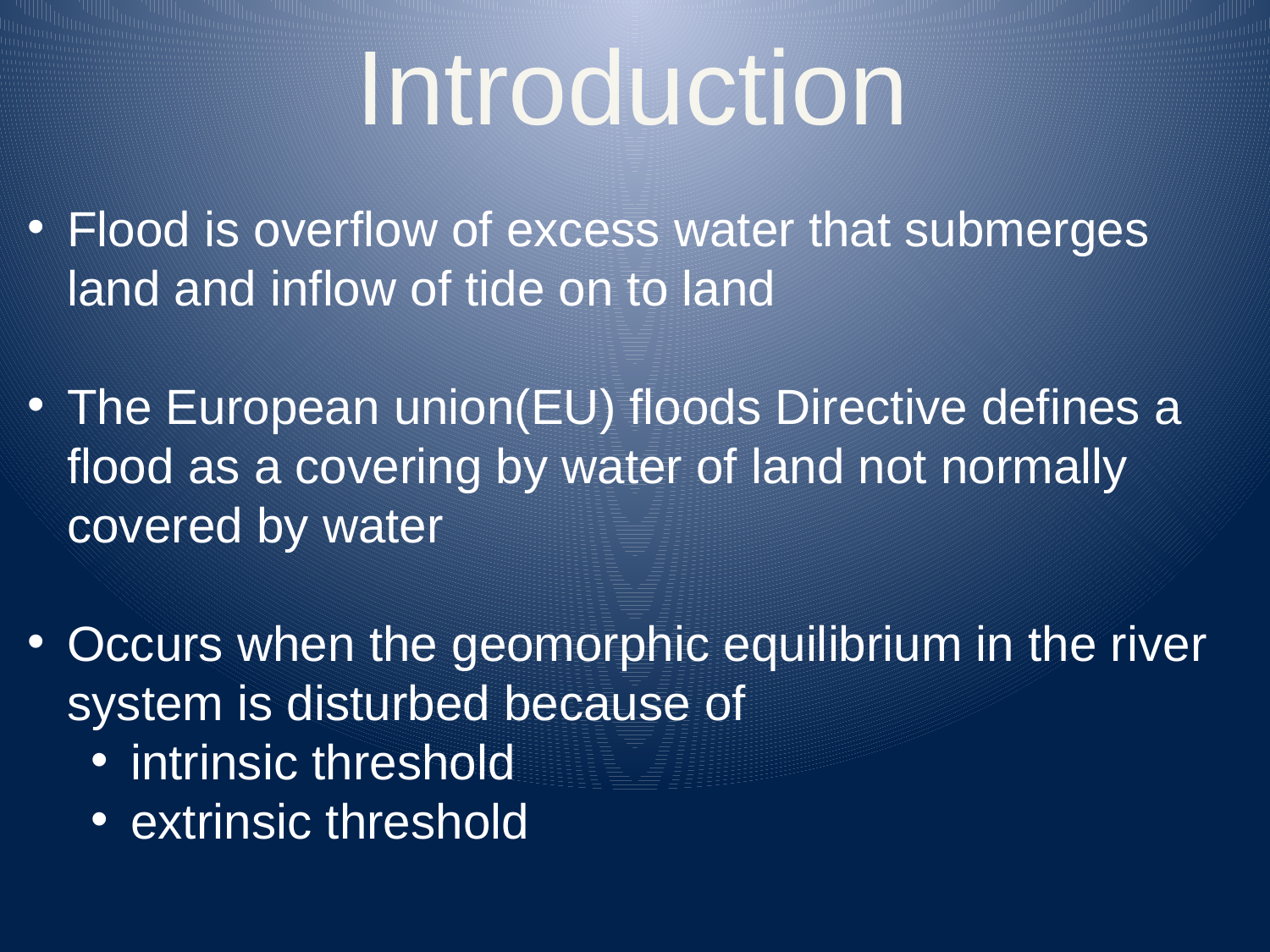

Introduction

Flood is overflow of excess water that submerges land and inflow of tide on to land

The European union(EU) floods Directive defines a flood as a covering by water of land not normally covered by water

Occurs when the geomorphic equilibrium in the river system is disturbed because of
intrinsic threshold
extrinsic threshold